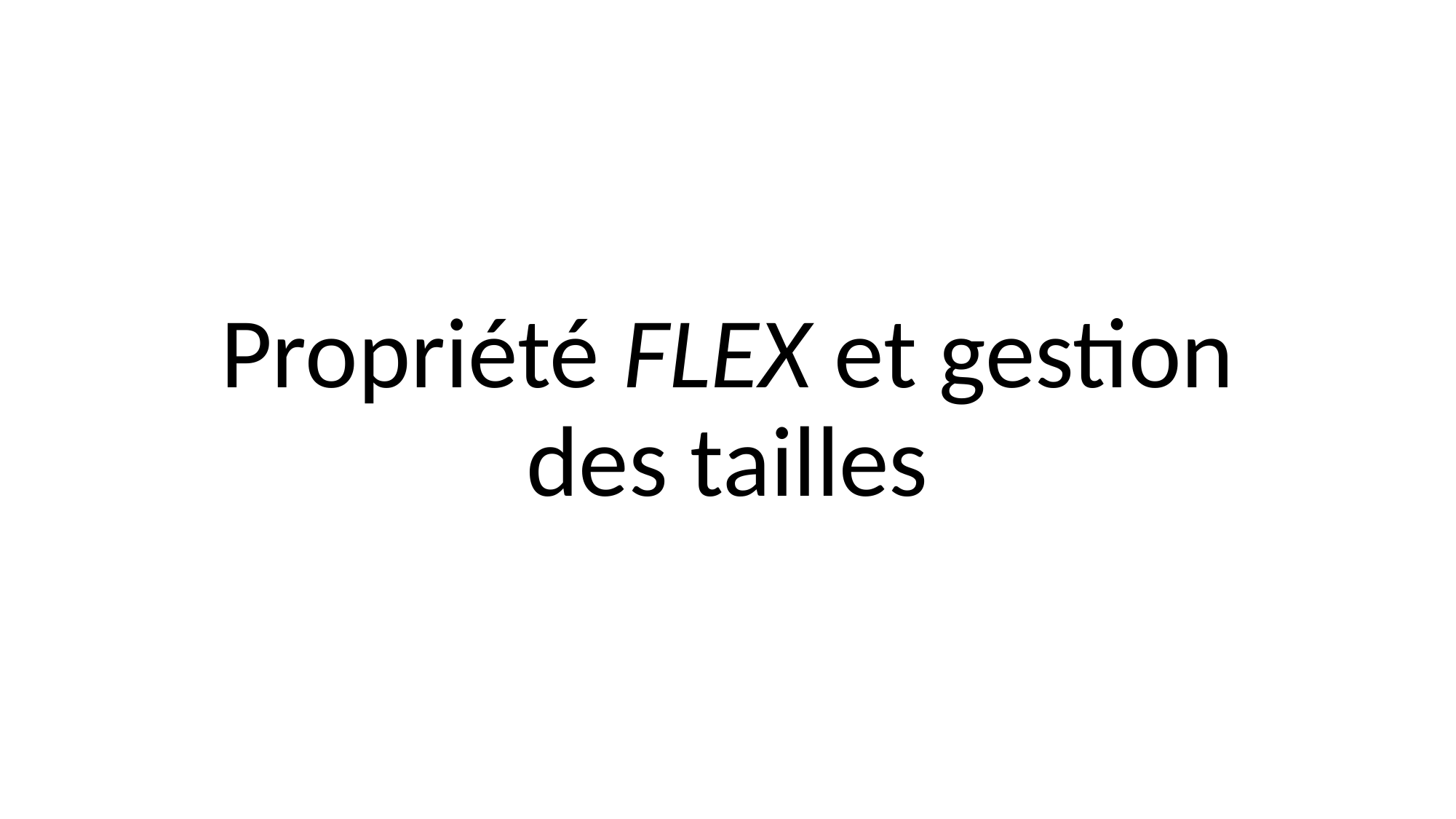

# Propriété FLEX et gestion des tailles